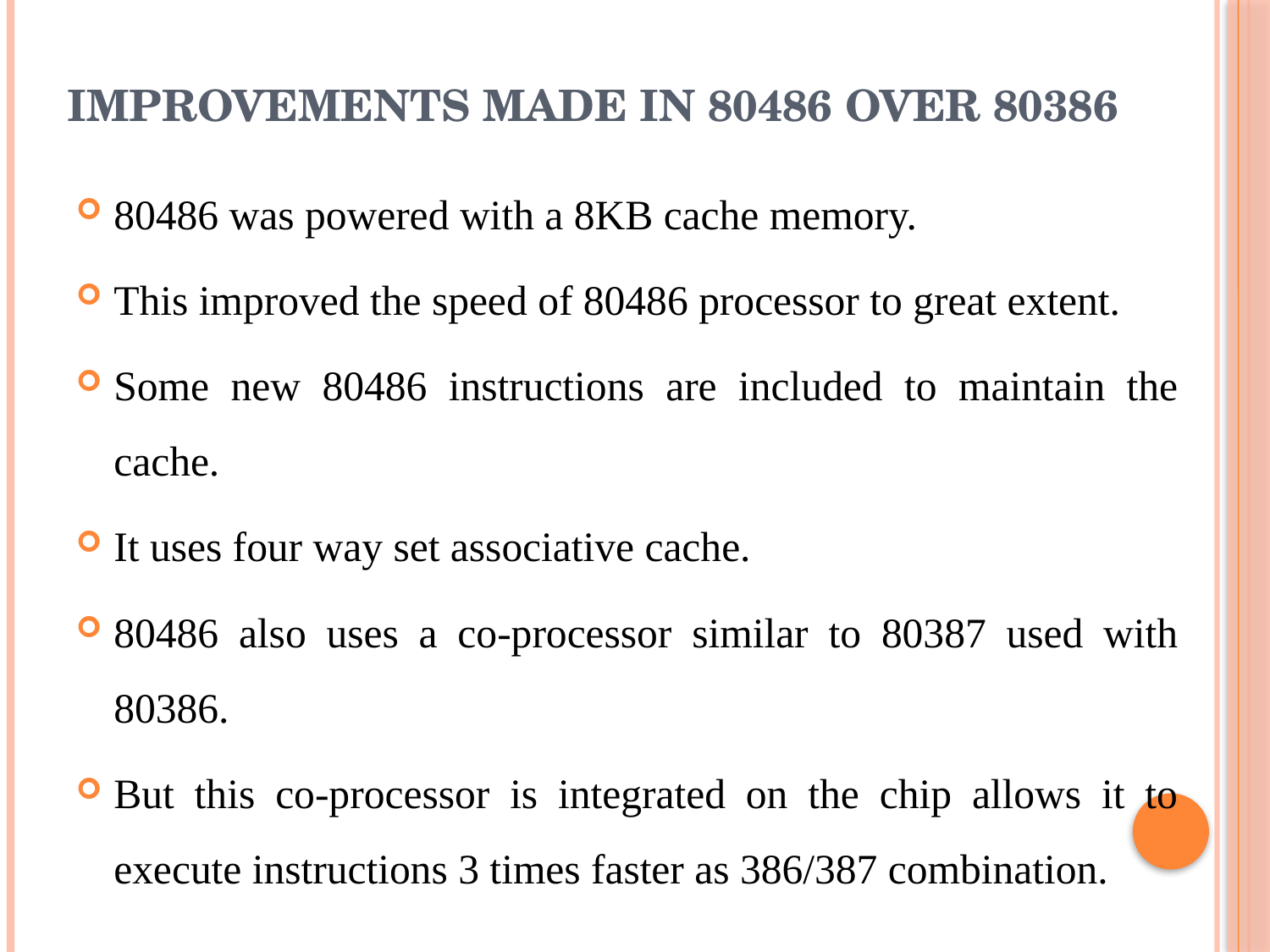

# Improvements made in 80486 over 80386
80486 was powered with a 8KB cache memory.
This improved the speed of 80486 processor to great extent.
Some new 80486 instructions are included to maintain the cache.
It uses four way set associative cache.
80486 also uses a co-processor similar to 80387 used with 80386.
But this co-processor is integrated on the chip allows it to execute instructions 3 times faster as 386/387 combination.